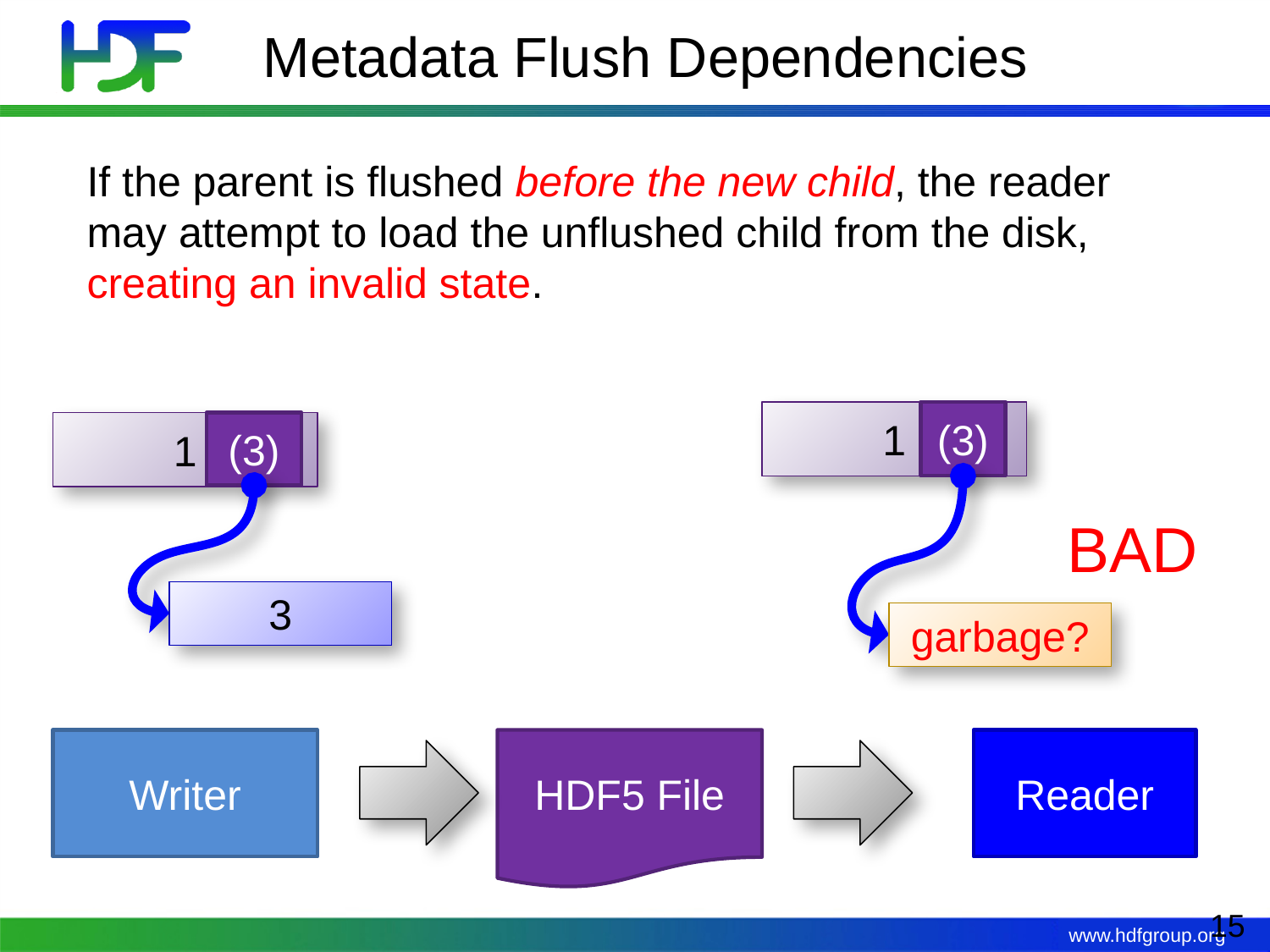

# Metadata Flush Dependencies
If the parent is flushed before the new child, the reader may attempt to load the unflushed child from the disk, creating an invalid state.
1
(3)
1
(3)
BAD
3
garbage?
Writer
HDF5 File
Reader

15